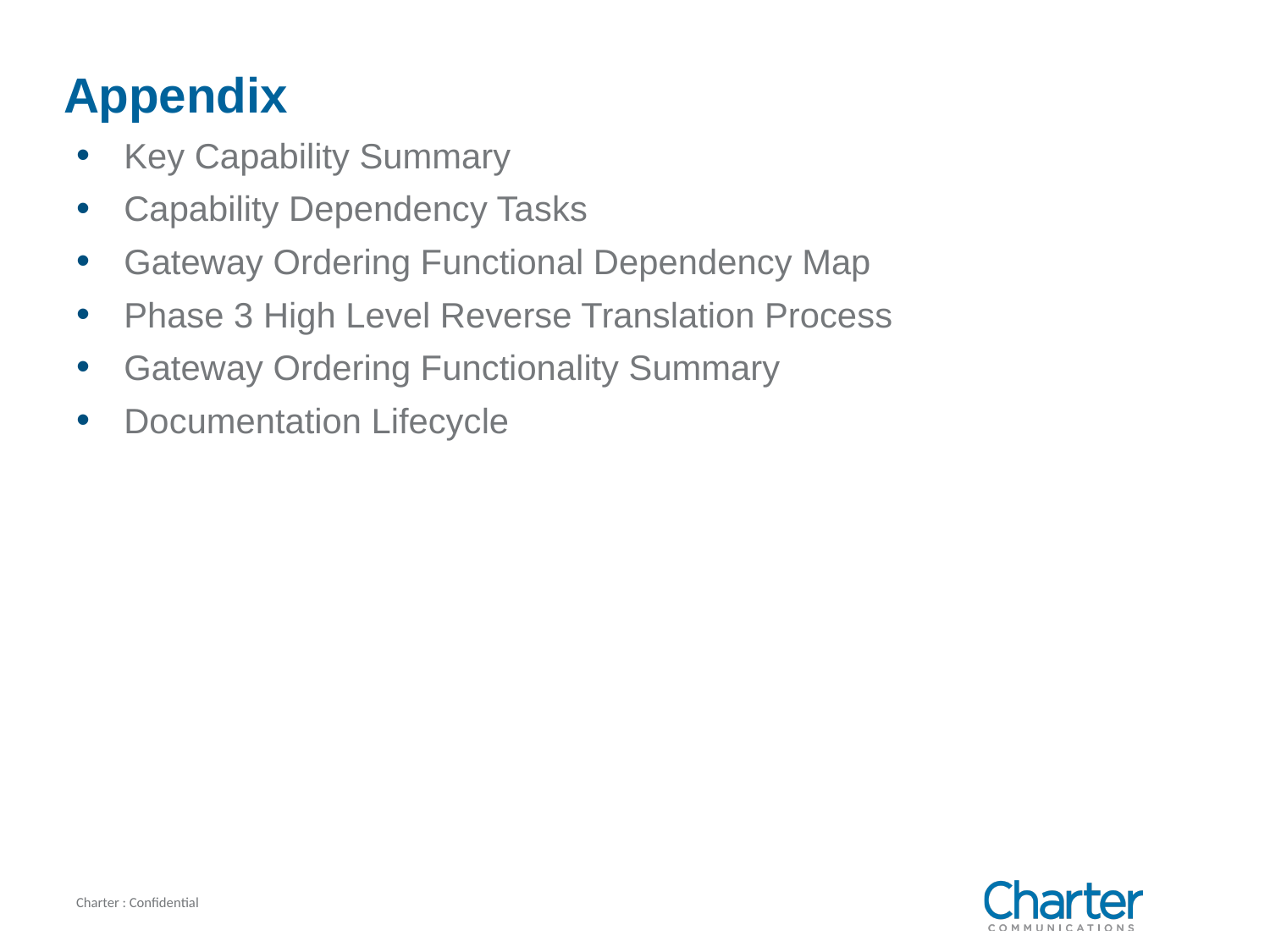

# Appendix
Key Capability Summary
Capability Dependency Tasks
Gateway Ordering Functional Dependency Map
Phase 3 High Level Reverse Translation Process
Gateway Ordering Functionality Summary
Documentation Lifecycle
Charter : Confidential